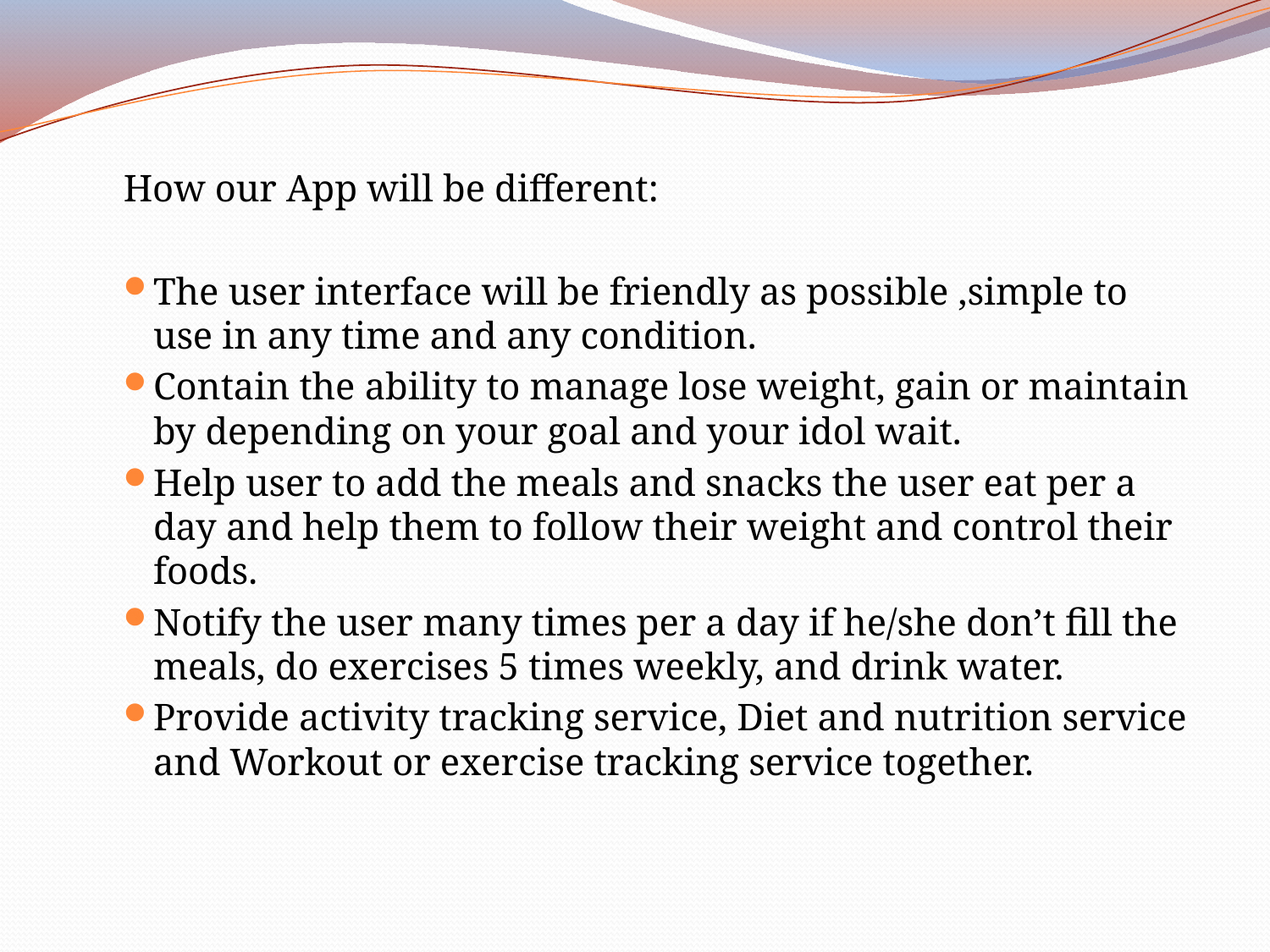

How our App will be different:

The user interface will be friendly as possible ,simple to use in any time and any condition.
Contain the ability to manage lose weight, gain or maintain by depending on your goal and your idol wait.
Help user to add the meals and snacks the user eat per a day and help them to follow their weight and control their foods.
Notify the user many times per a day if he/she don’t fill the meals, do exercises 5 times weekly, and drink water.
Provide activity tracking service, Diet and nutrition service and Workout or exercise tracking service together.